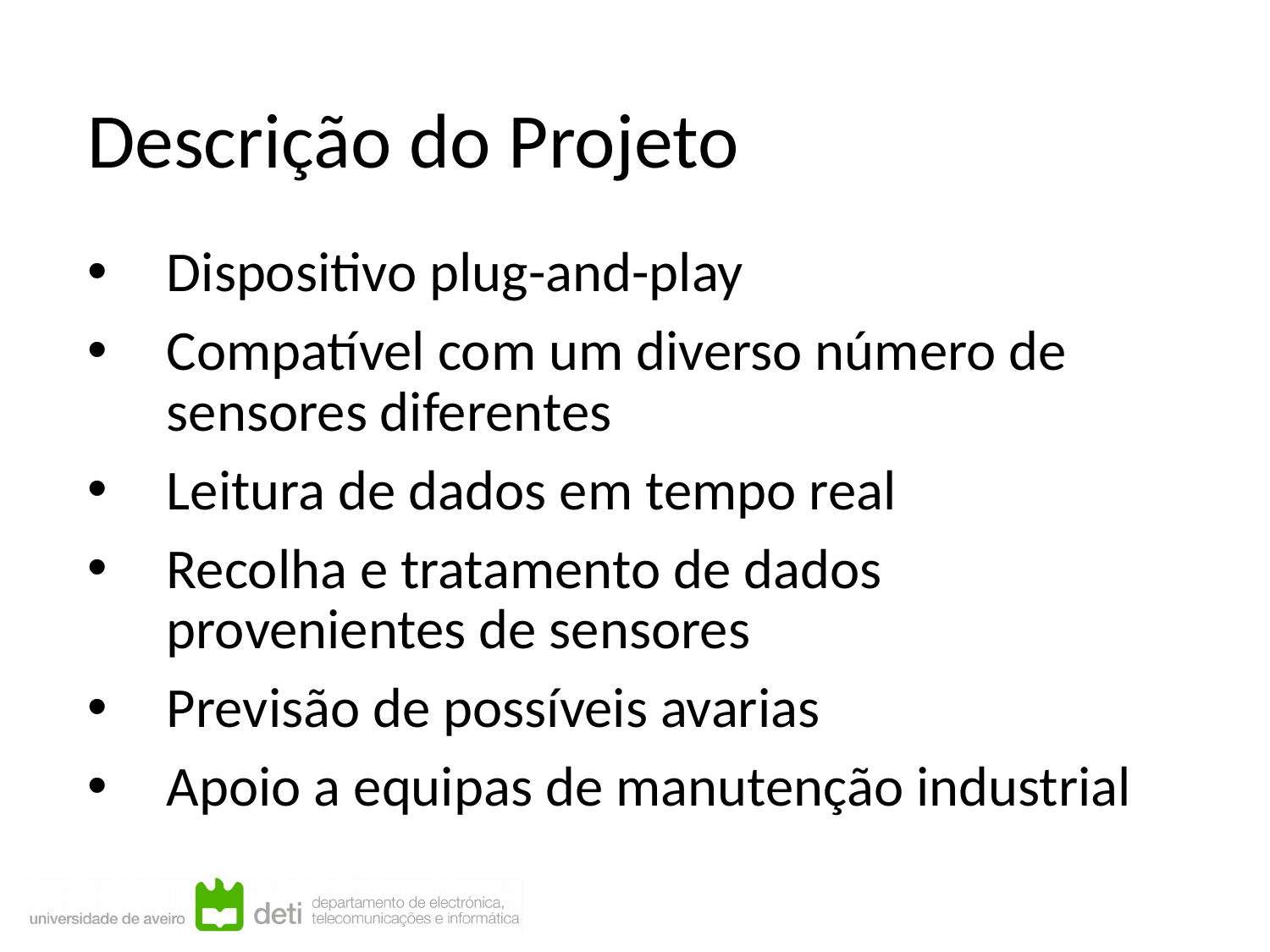

# Descrição do Projeto
Dispositivo plug-and-play
Compatível com um diverso número de sensores diferentes
Leitura de dados em tempo real
Recolha e tratamento de dados provenientes de sensores
Previsão de possíveis avarias
Apoio a equipas de manutenção industrial